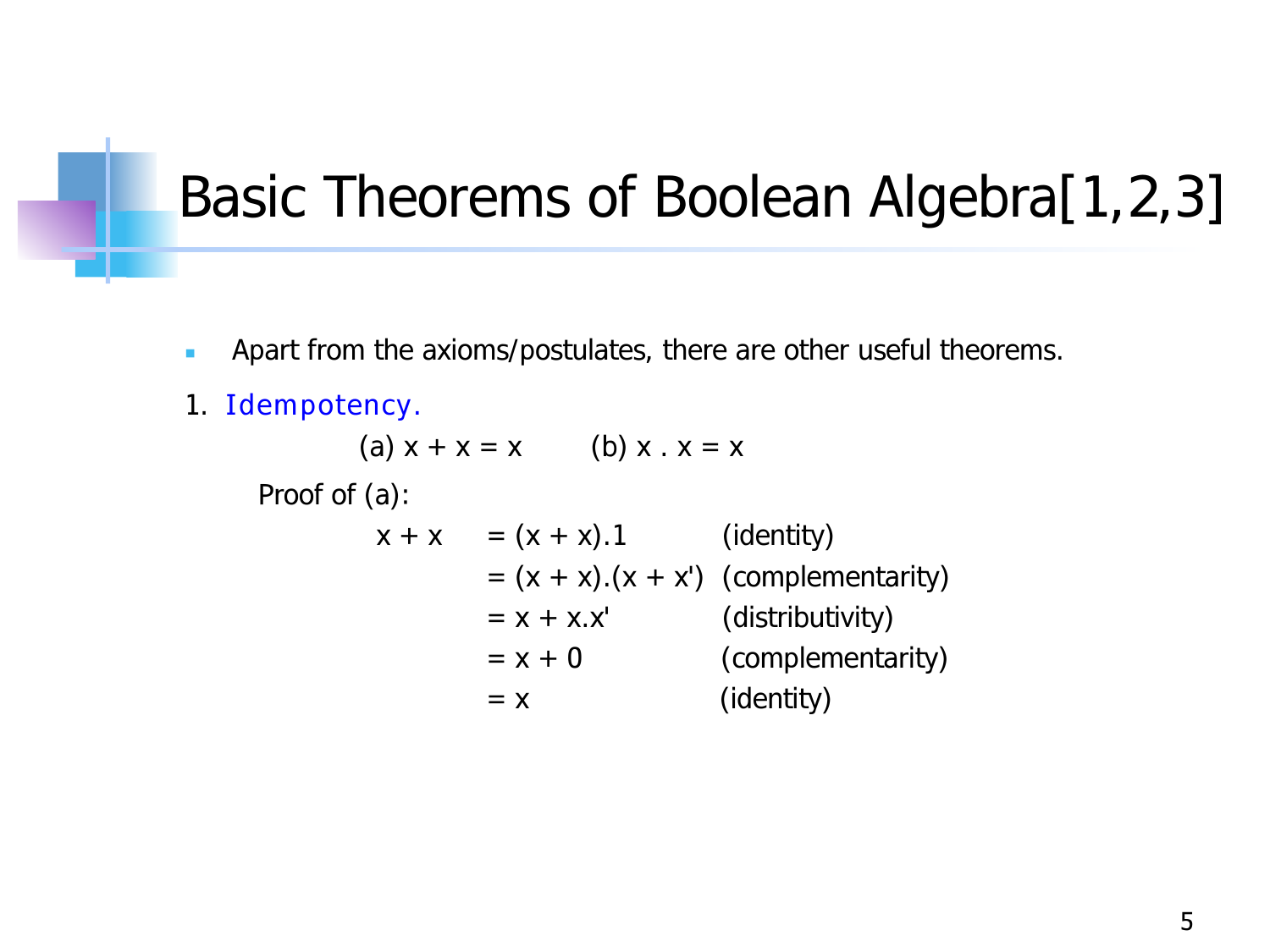

# Basic Theorems of Boolean Algebra[1,2,3]

Apart from the axioms/postulates, there are other useful theorems.
1.  Idempotency.
		(a) x + x = x        (b) x . x = x
	   Proof of (a):
		  x + x 	= (x + x).1           (identity)
			= (x + x).(x + x')  (complementarity)
			= x + x.x'             (distributivity)
			= x + 0                (complementarity)
			= x                      (identity)
5